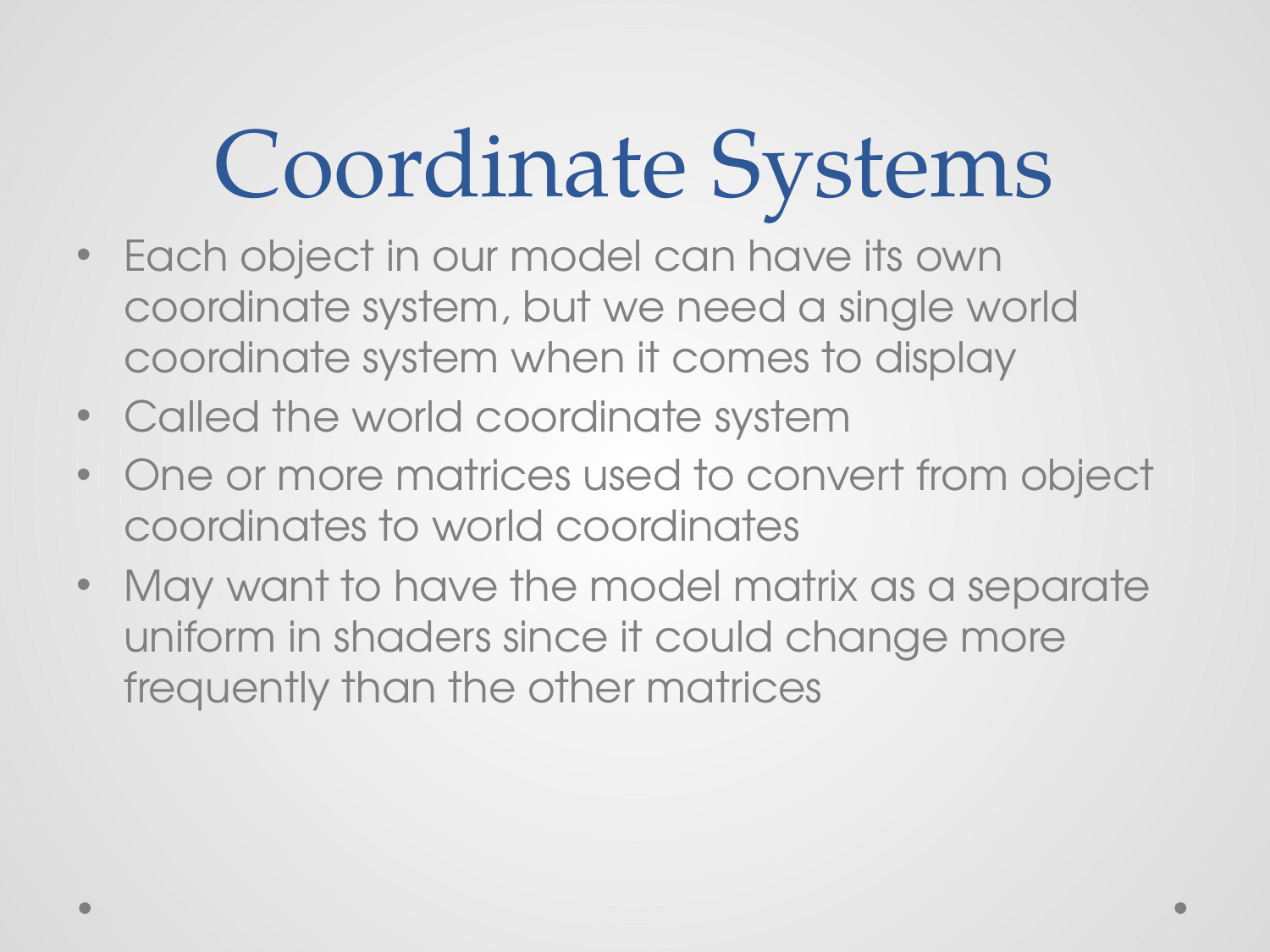

# Coordinate Systems
Each object in our model can have its own coordinate system, but we need a single world coordinate system when it comes to display
Called the world coordinate system
One or more matrices used to convert from object coordinates to world coordinates
May want to have the model matrix as a separate uniform in shaders since it could change more frequently than the other matrices